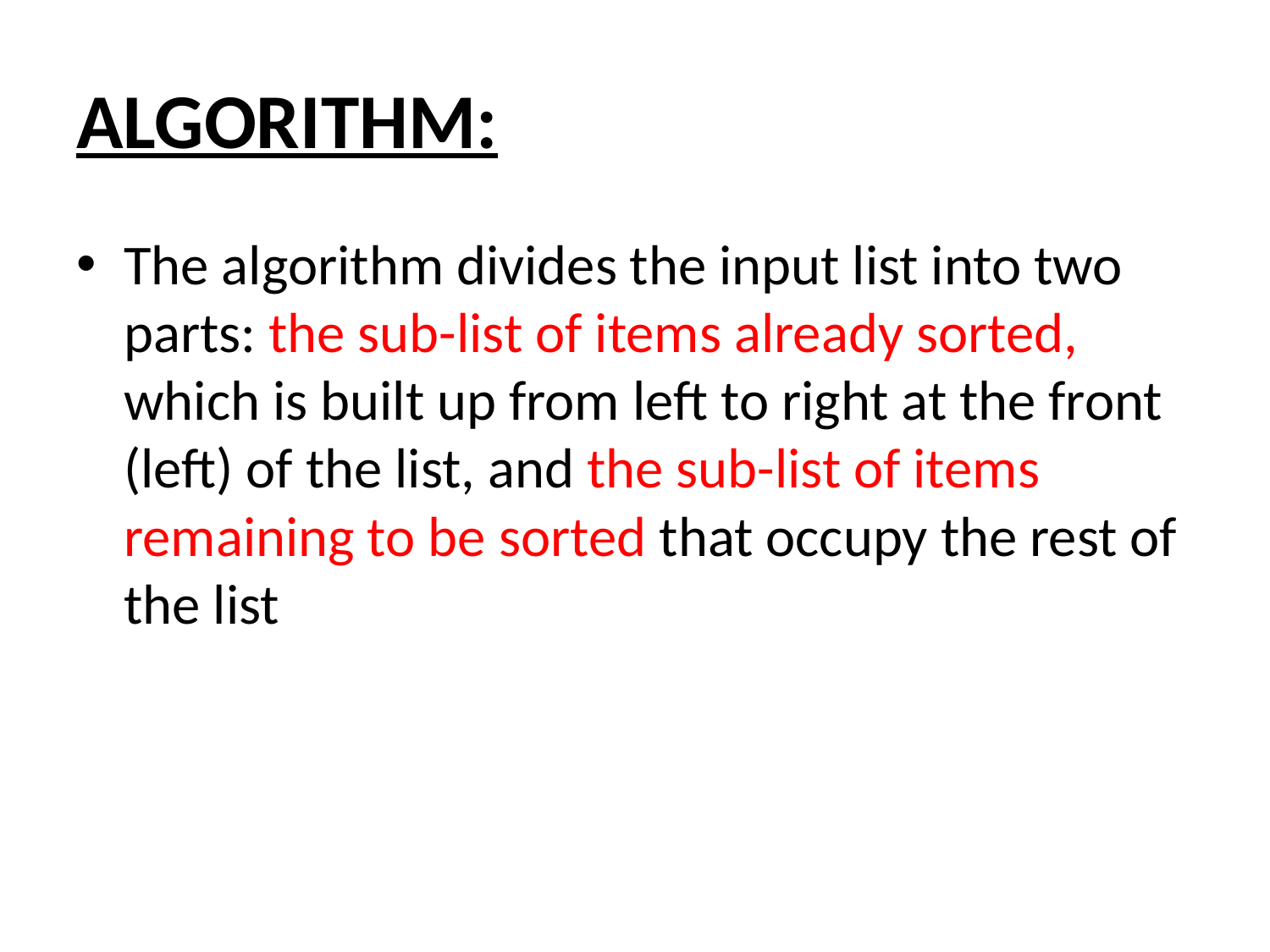

# ALGORITHM:
The algorithm divides the input list into two parts: the sub-list of items already sorted, which is built up from left to right at the front (left) of the list, and the sub-list of items remaining to be sorted that occupy the rest of the list